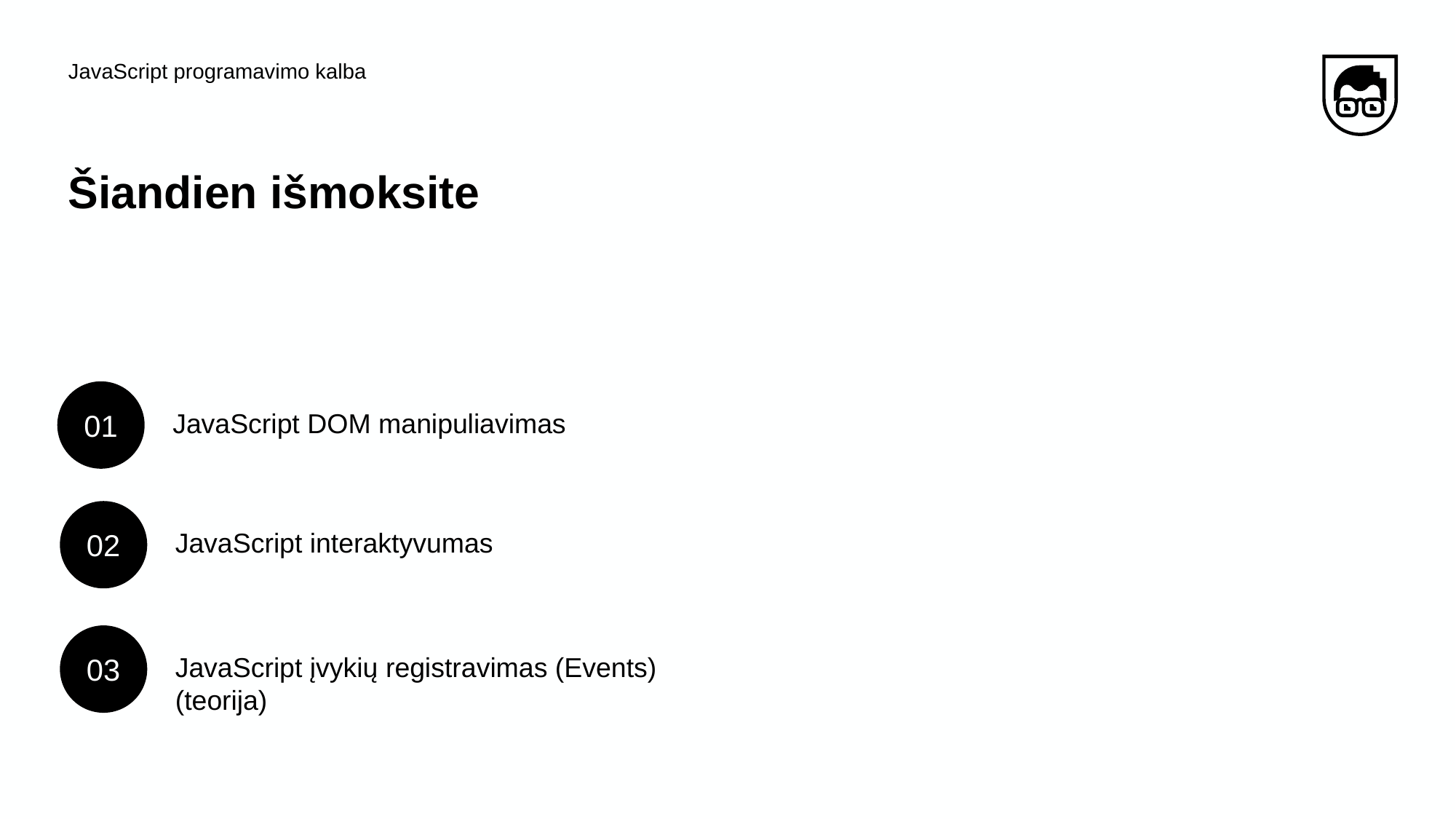

JavaScript programavimo kalba
# Šiandien išmoksite
01
JavaScript DOM manipuliavimas
02
JavaScript interaktyvumas
03
JavaScript įvykių​ ​registravimas (Events) (teorija)